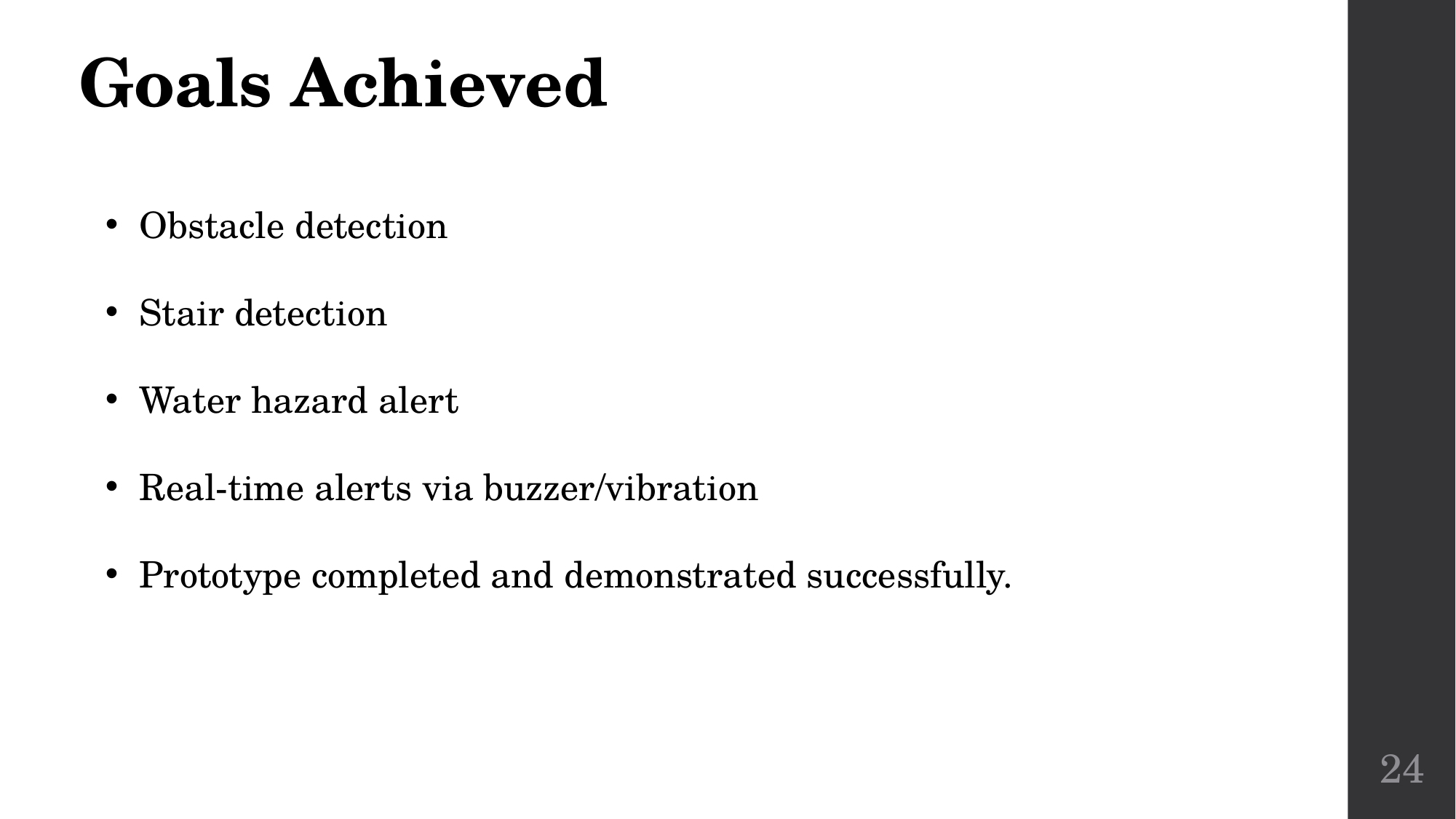

Goals Achieved
Obstacle detection

Stair detection

Water hazard alert

Real-time alerts via buzzer/vibration

Prototype completed and demonstrated successfully.
24